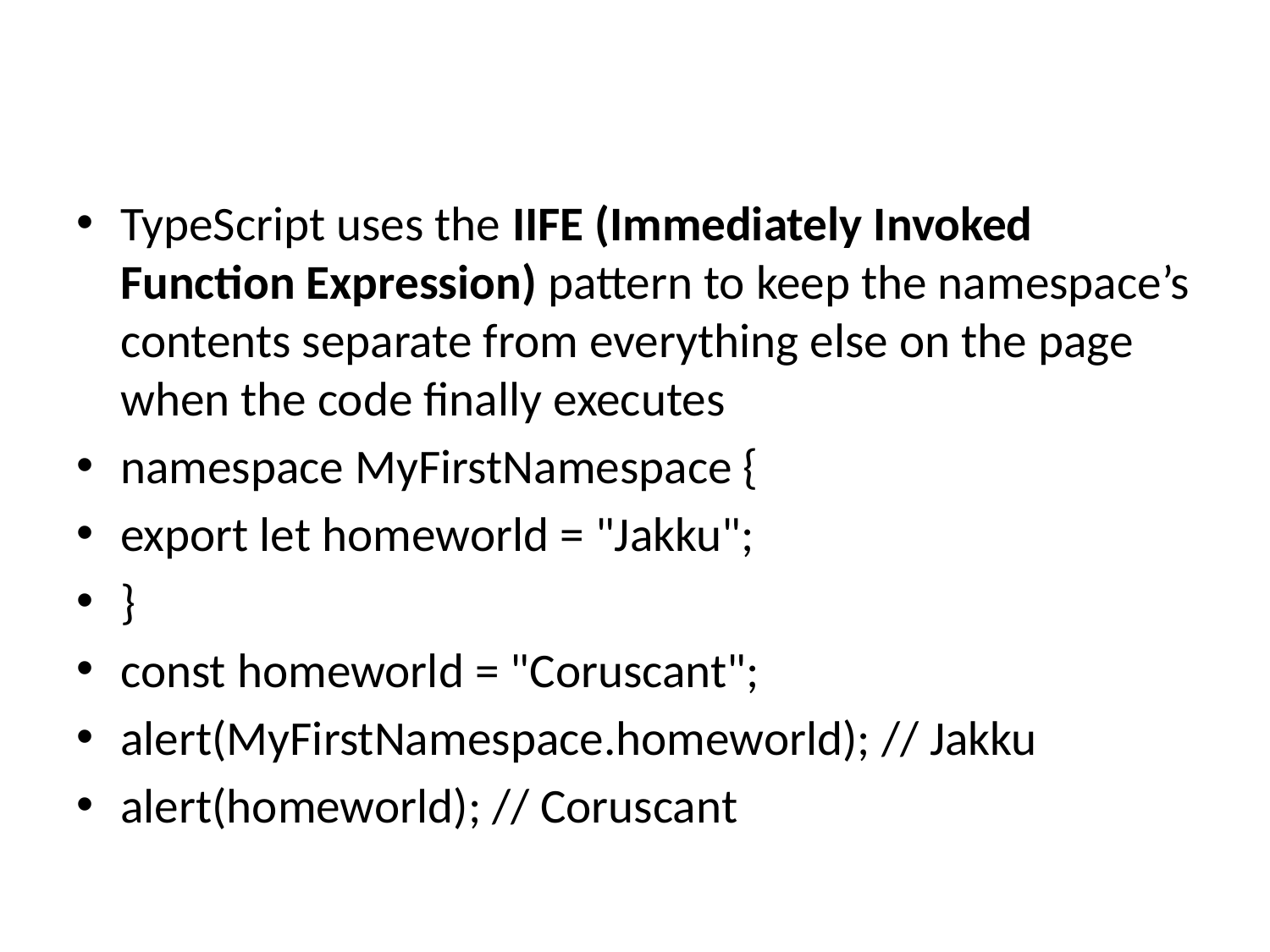

#
TypeScript uses the IIFE (Immediately Invoked Function Expression) pattern to keep the namespace’s contents separate from everything else on the page when the code finally executes
namespace MyFirstNamespace {
export let homeworld = "Jakku";
}
const homeworld = "Coruscant";
alert(MyFirstNamespace.homeworld); // Jakku
alert(homeworld); // Coruscant